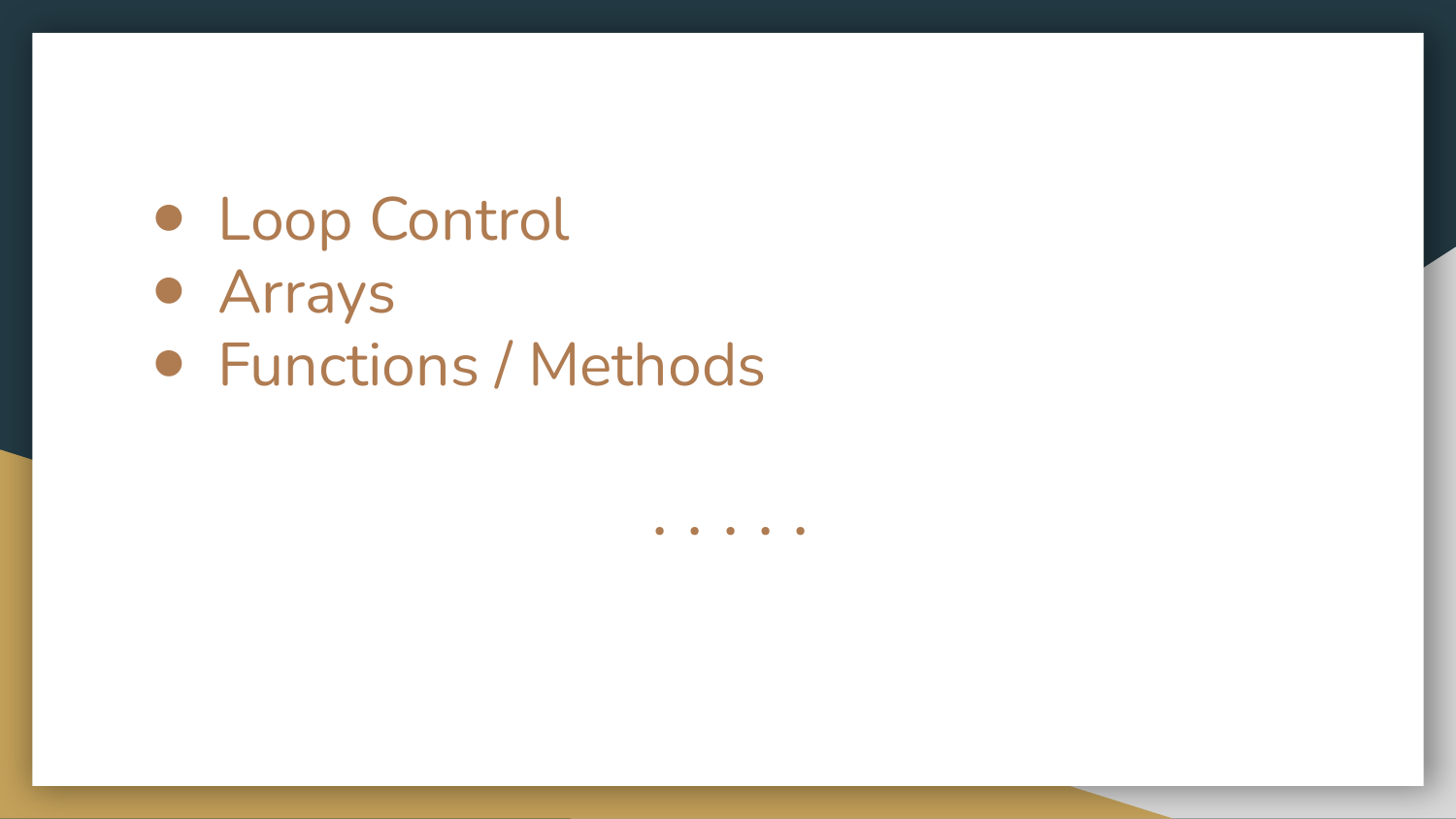

Loop Control
Arrays
Functions / Methods
# . . . . .